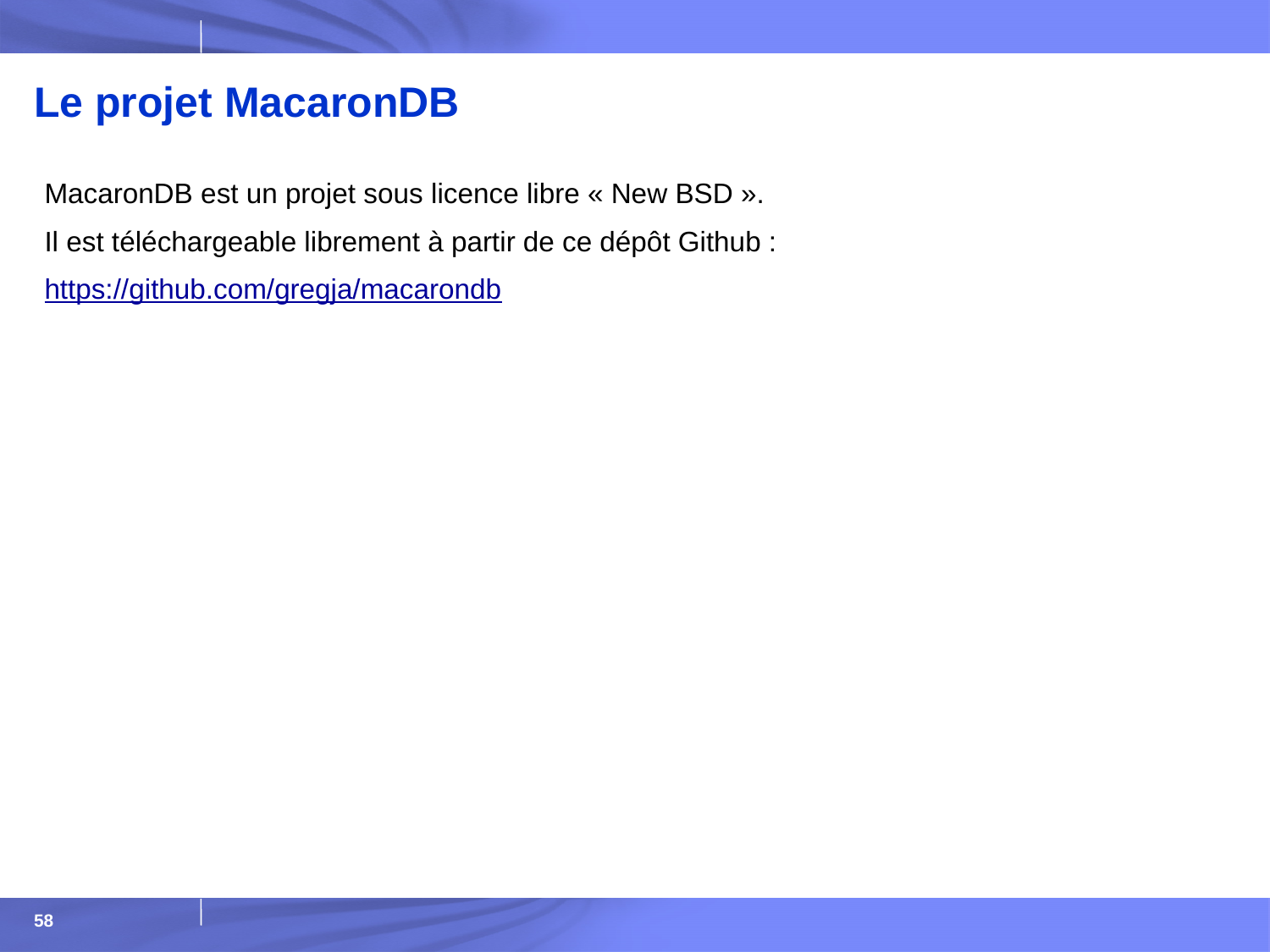

# Le projet MacaronDB
MacaronDB est un projet sous licence libre « New BSD ».
Il est téléchargeable librement à partir de ce dépôt Github :
https://github.com/gregja/macarondb

58